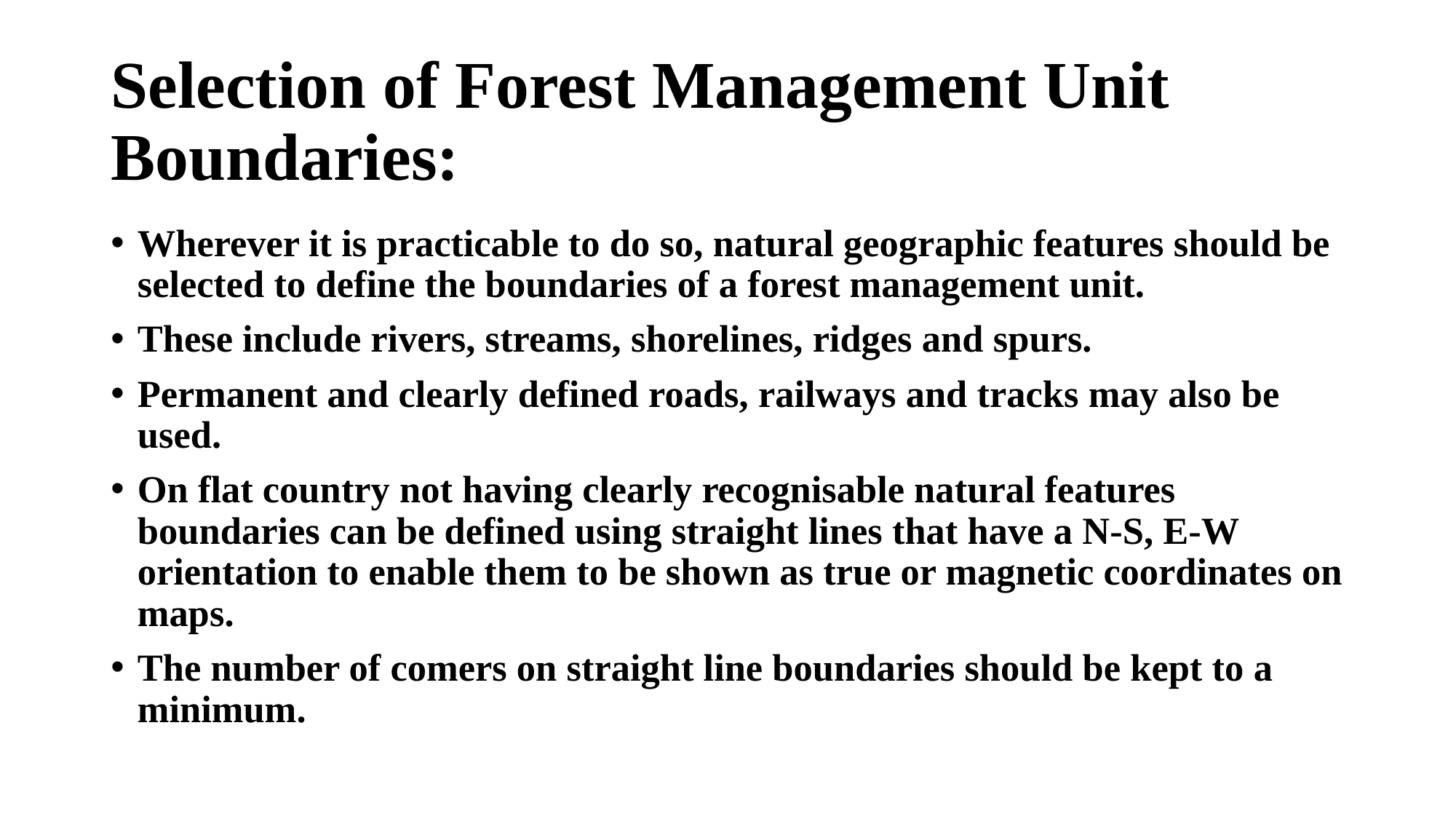

# Selection of Forest Management Unit Boundaries:
Wherever it is practicable to do so, natural geographic features should be selected to define the boundaries of a forest management unit.
These include rivers, streams, shorelines, ridges and spurs.
Permanent and clearly defined roads, railways and tracks may also be used.
On flat country not having clearly recognisable natural features boundaries can be defined using straight lines that have a N-S, E-W orientation to enable them to be shown as true or magnetic coordinates on maps.
The number of comers on straight line boundaries should be kept to a minimum.